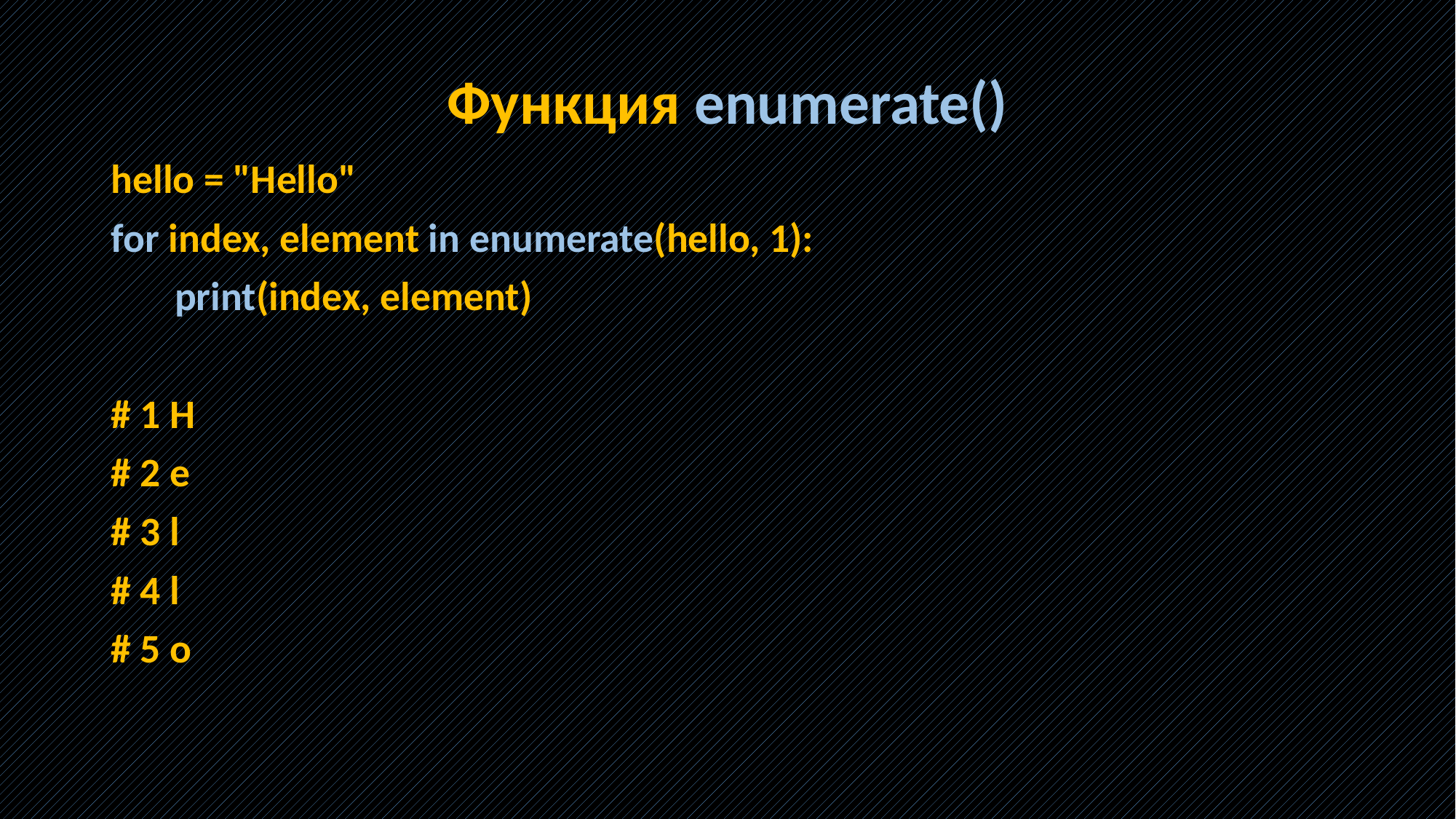

# Функция enumerate()
hello = "Hello"
for index, element in enumerate(hello, 1):
       print(index, element)

# 1 H
# 2 e
# 3 l
# 4 l
# 5 o